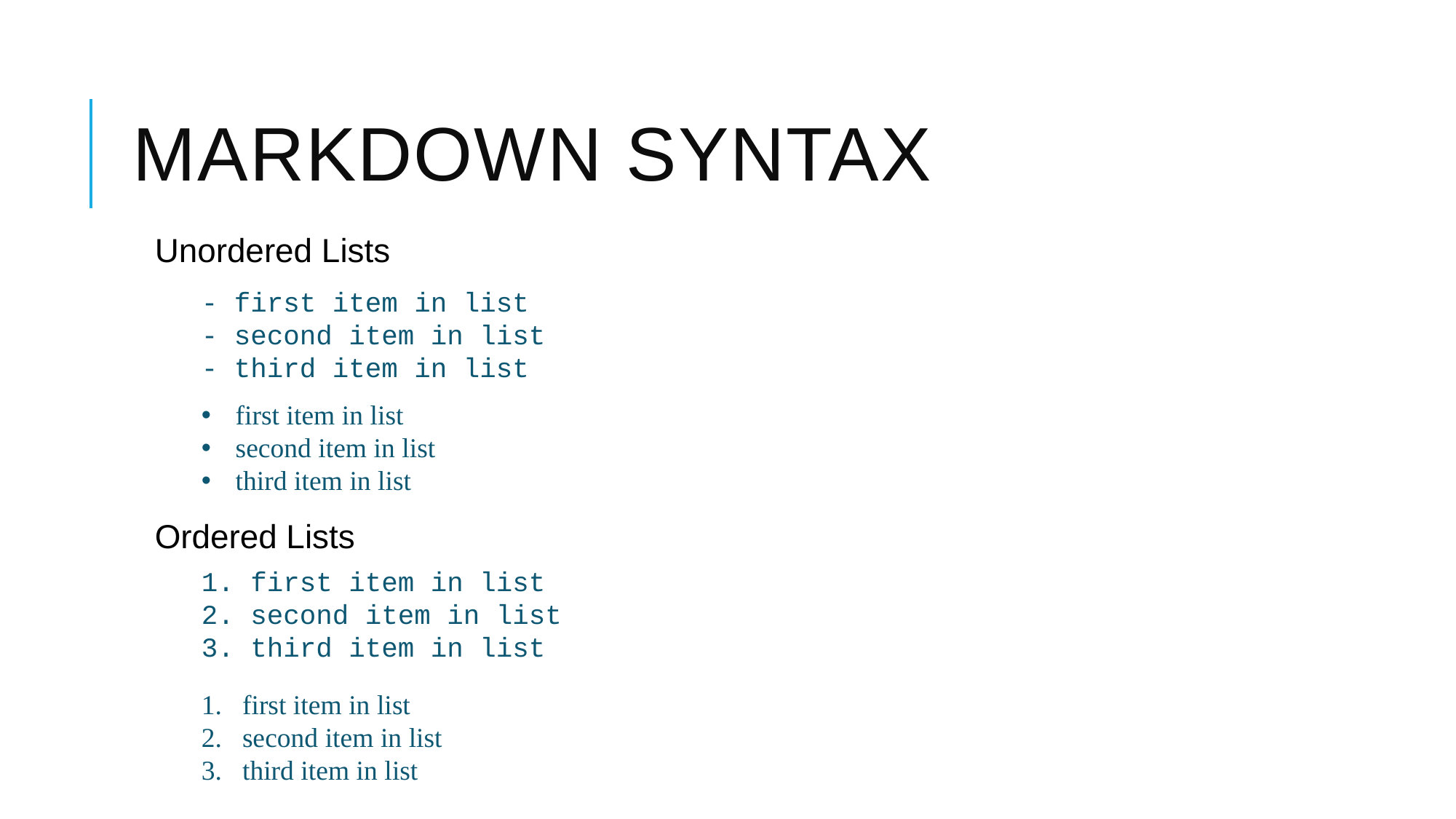

# Markdown Syntax
Unordered Lists

Ordered Lists
- first item in list
- second item in list
- third item in list
first item in list
second item in list
third item in list
1. first item in list
2. second item in list
3. third item in list
first item in list
second item in list
third item in list